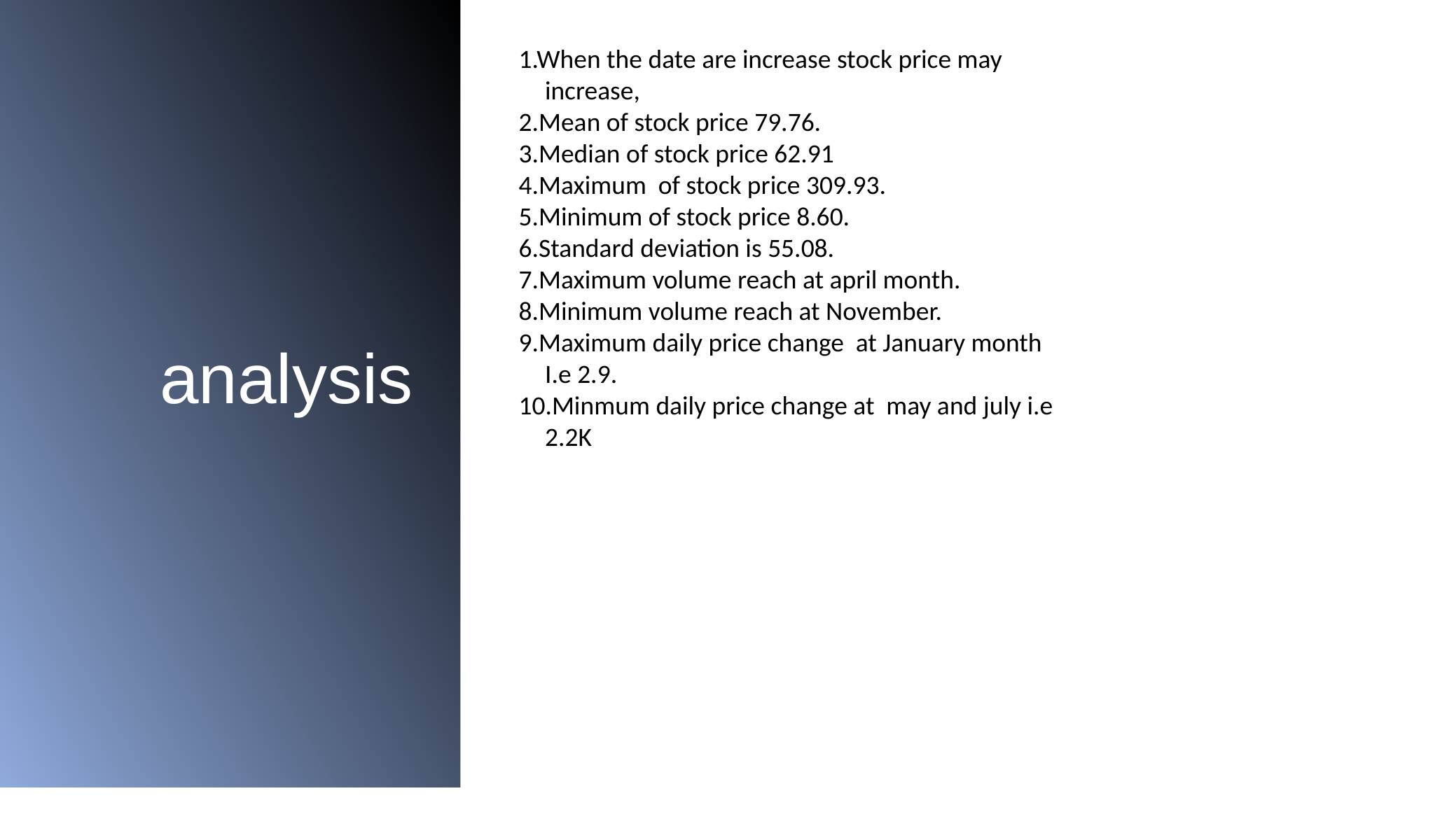

1.When the date are increase stock price may increase,
2.Mean of stock price 79.76.
3.Median of stock price 62.91
4.Maximum  of stock price 309.93.
5.Minimum of stock price 8.60.
6.Standard deviation is 55.08.
7.Maximum volume reach at april month.
8.Minimum volume reach at November.
9.Maximum daily price change  at January month I.e 2.9.
10.Minmum daily price change at  may and july i.e 2.2K

# analysis